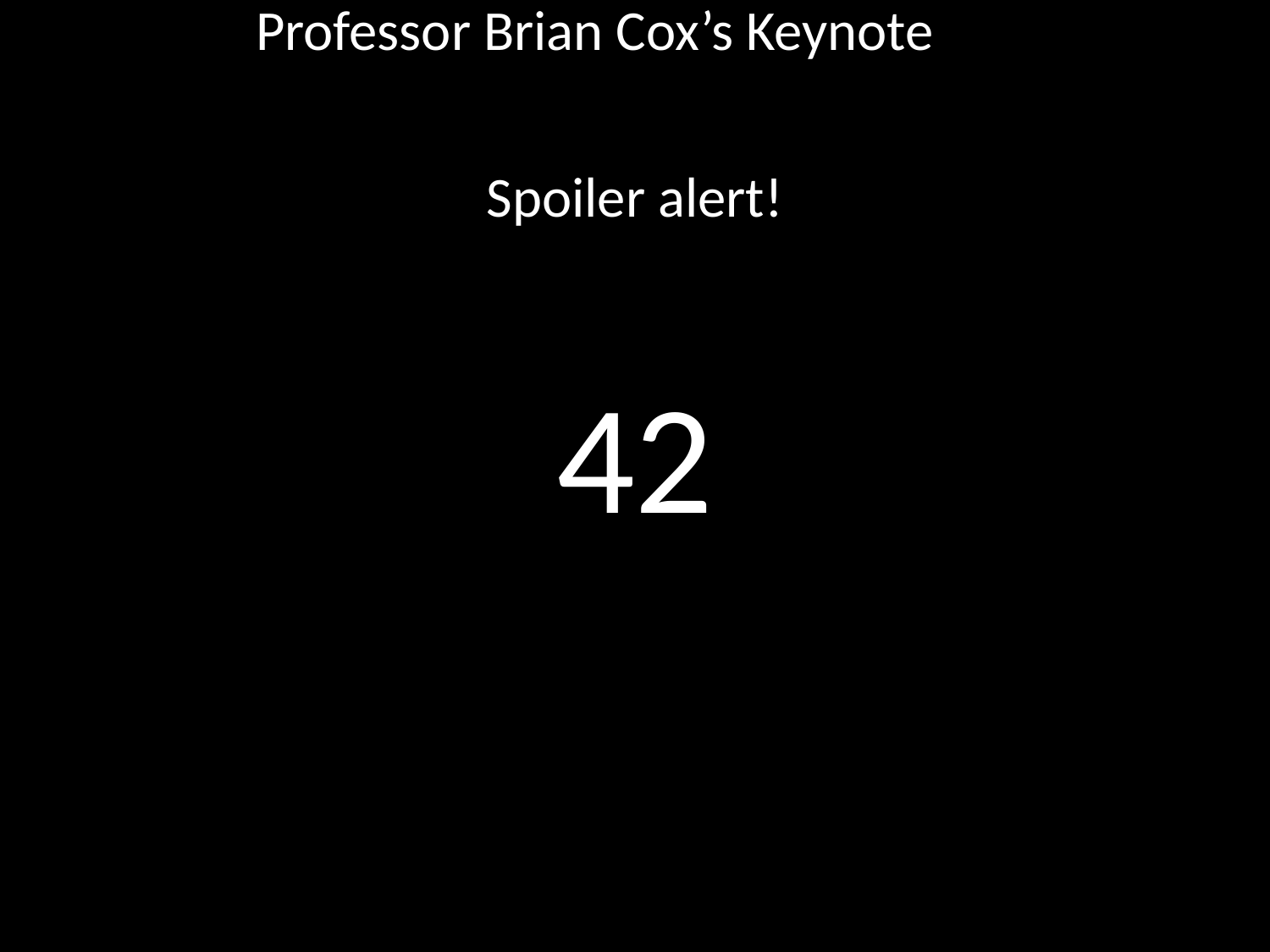

# Professor Brian Cox’s Keynote
Spoiler alert!

42